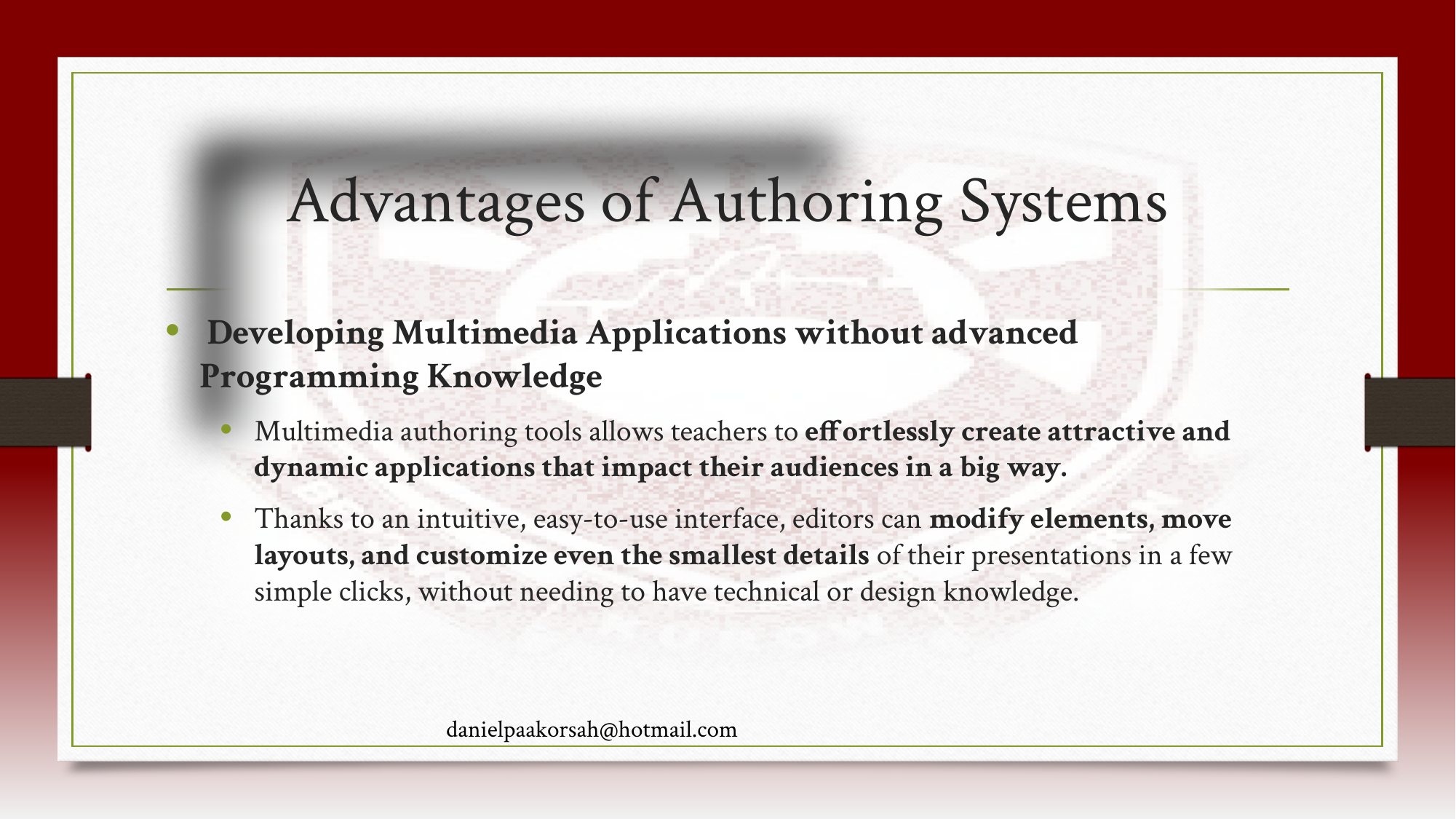

# Advantages of Authoring Systems
 Developing Multimedia Applications without advanced Programming Knowledge
Multimedia authoring tools allows teachers to effortlessly create attractive and dynamic applications that impact their audiences in a big way.
Thanks to an intuitive, easy-to-use interface, editors can modify elements, move layouts, and customize even the smallest details of their presentations in a few simple clicks, without needing to have technical or design knowledge.
danielpaakorsah@hotmail.com